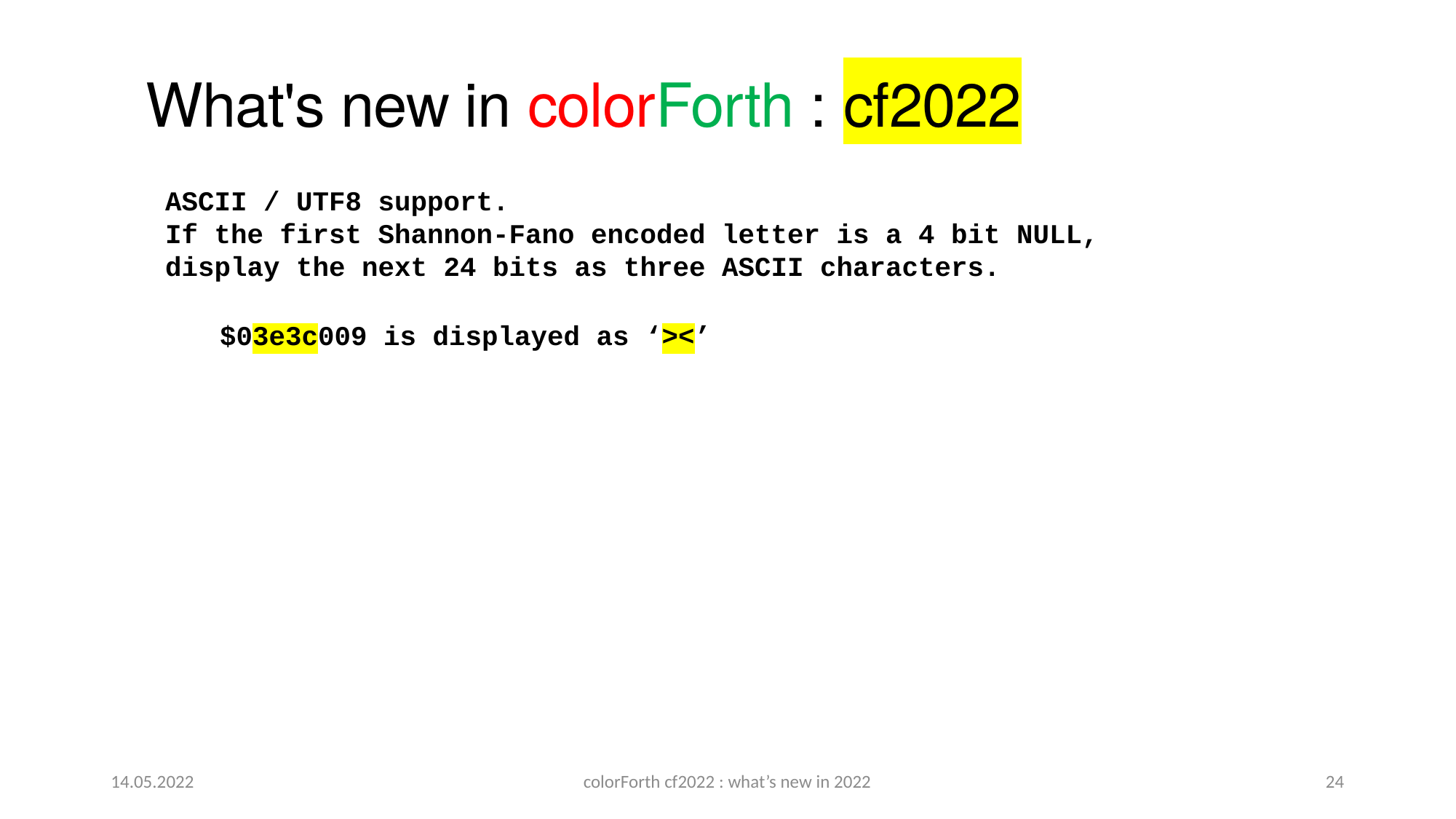

What's new in colorForth : cf2022

ASCII / UTF8 support.
If the first Shannon-Fano encoded letter is a 4 bit NULL,
display the next 24 bits as three ASCII characters.

$03e3c009 is displayed as ‘><’
14.05.2022
colorForth cf2022 : what’s new in 2022
24